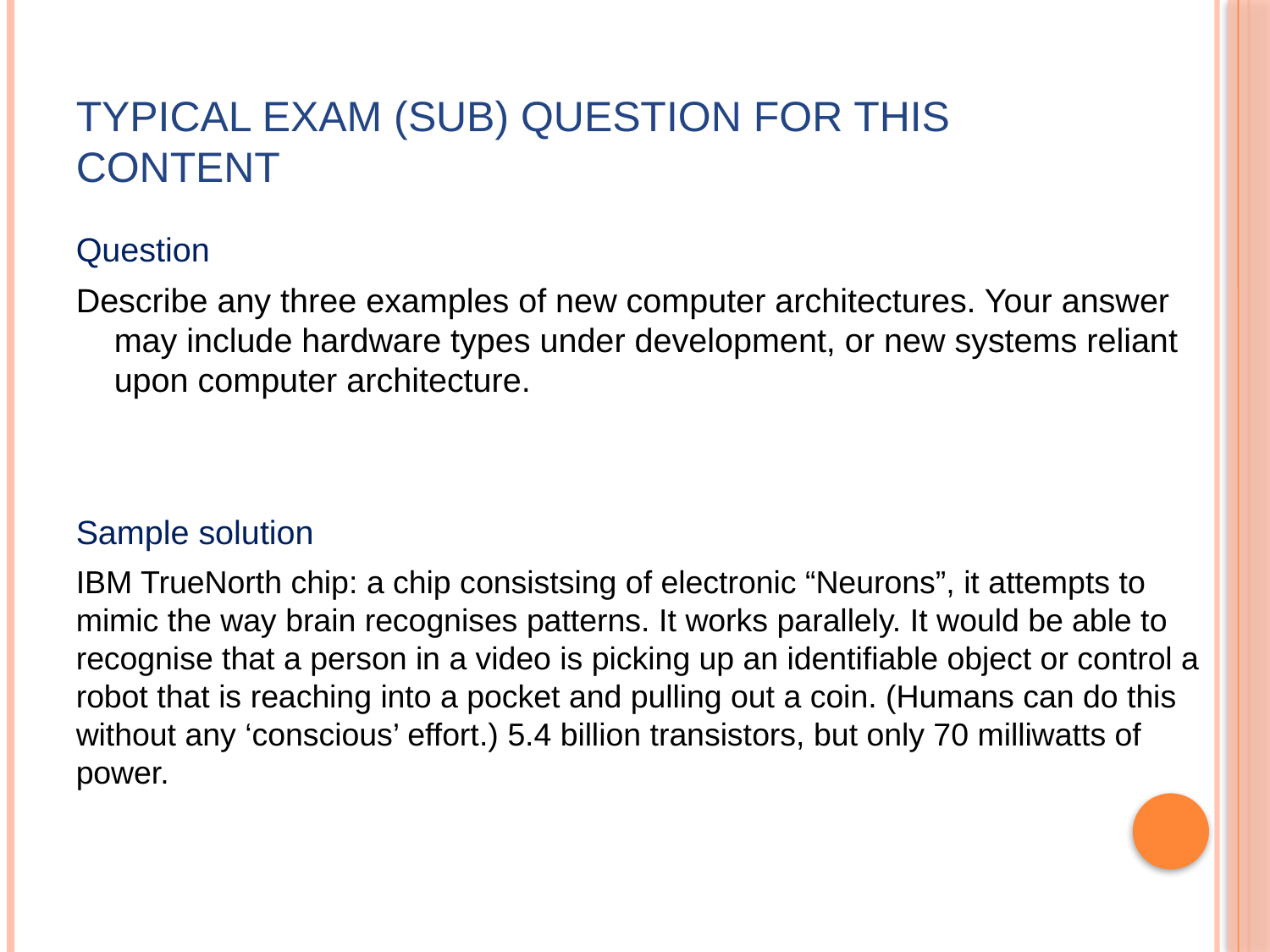

# Typical Exam (Sub) Question For This Content
Question
Describe any three examples of new computer architectures. Your answer may include hardware types under development, or new systems reliant upon computer architecture.

Sample solution
IBM TrueNorth chip: a chip consistsing of electronic “Neurons”, it attempts to mimic the way brain recognises patterns. It works parallely. It would be able to recognise that a person in a video is picking up an identifiable object or control a robot that is reaching into a pocket and pulling out a coin. (Humans can do this without any ‘conscious’ effort.) 5.4 billion transistors, but only 70 milliwatts of power.